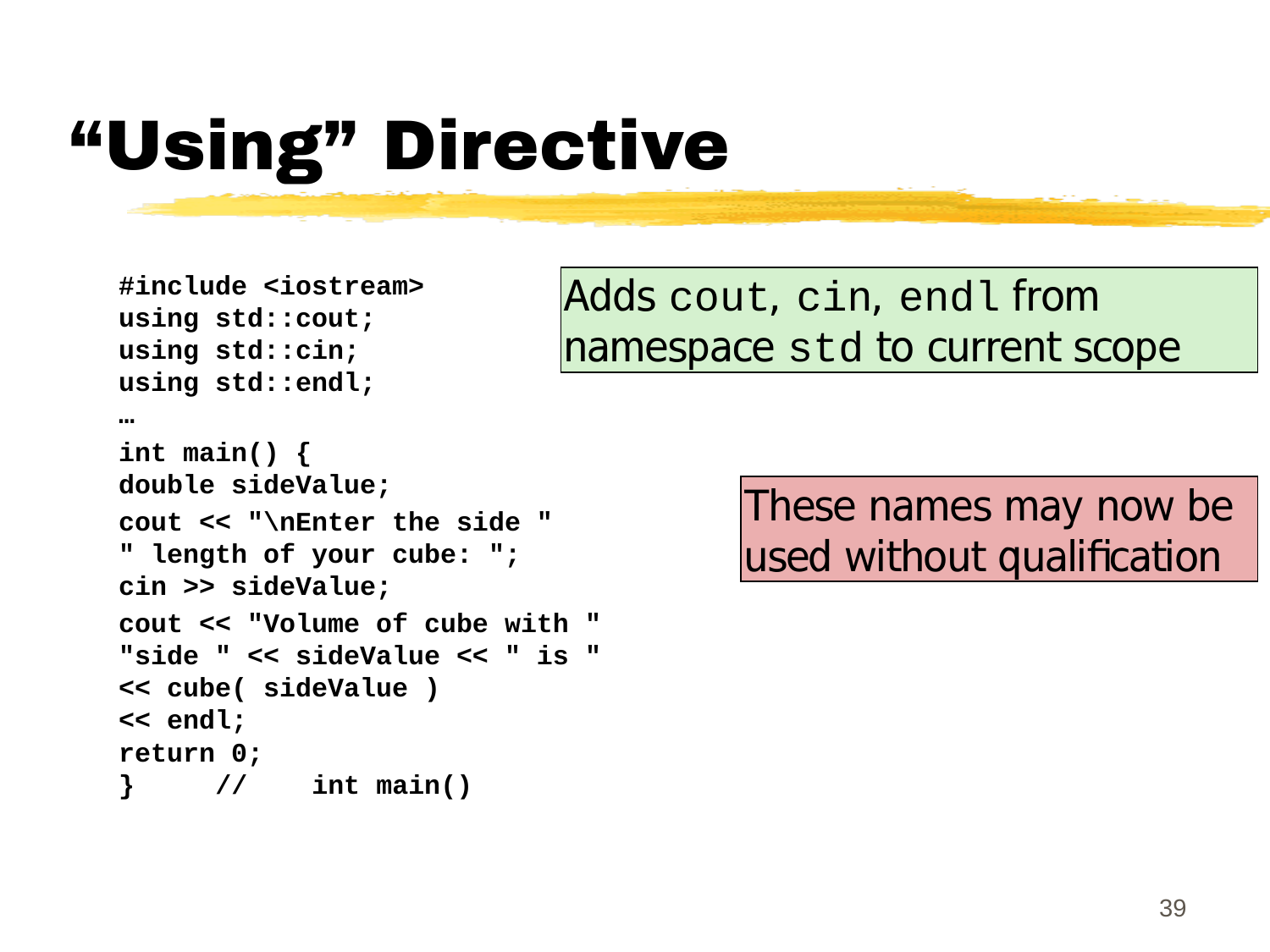

39
# “Using” Directive
	#include <iostream>
using std::cout;
using std::cin;
using std::endl;
…
	int main() {
	double sideValue;
		cout << "\nEnter the side "
		" length of your cube: ";
	cin >> sideValue;
		cout << "Volume of cube with "
		"side " << sideValue << " is "
		<< cube( sideValue )
		<< endl;
	return 0;
}	//	int main()
Adds cout, cin, endl from
namespace std to current scope
These names may now be
used without qualification